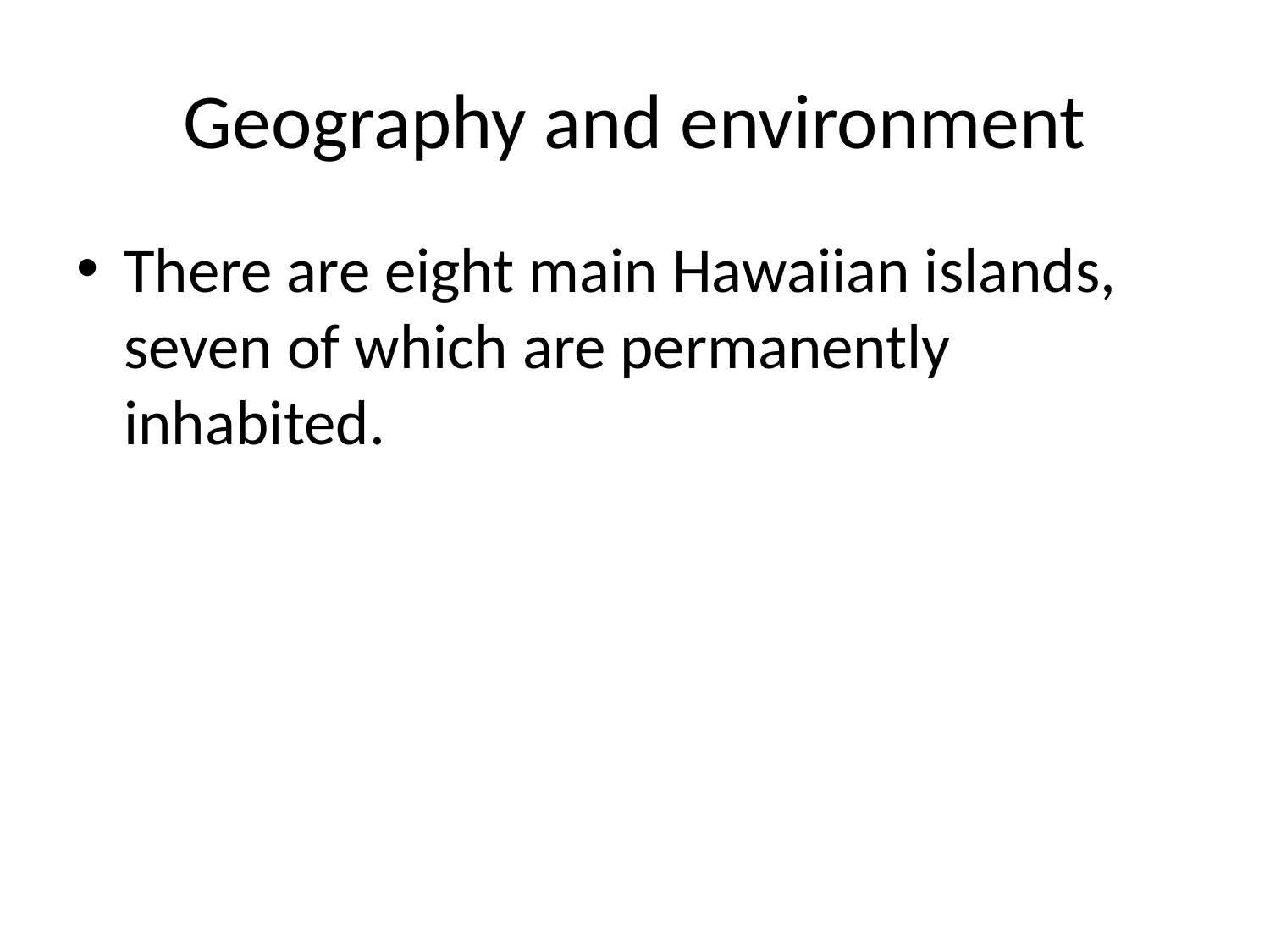

# Geography and environment
There are eight main Hawaiian islands, seven of which are permanently inhabited.